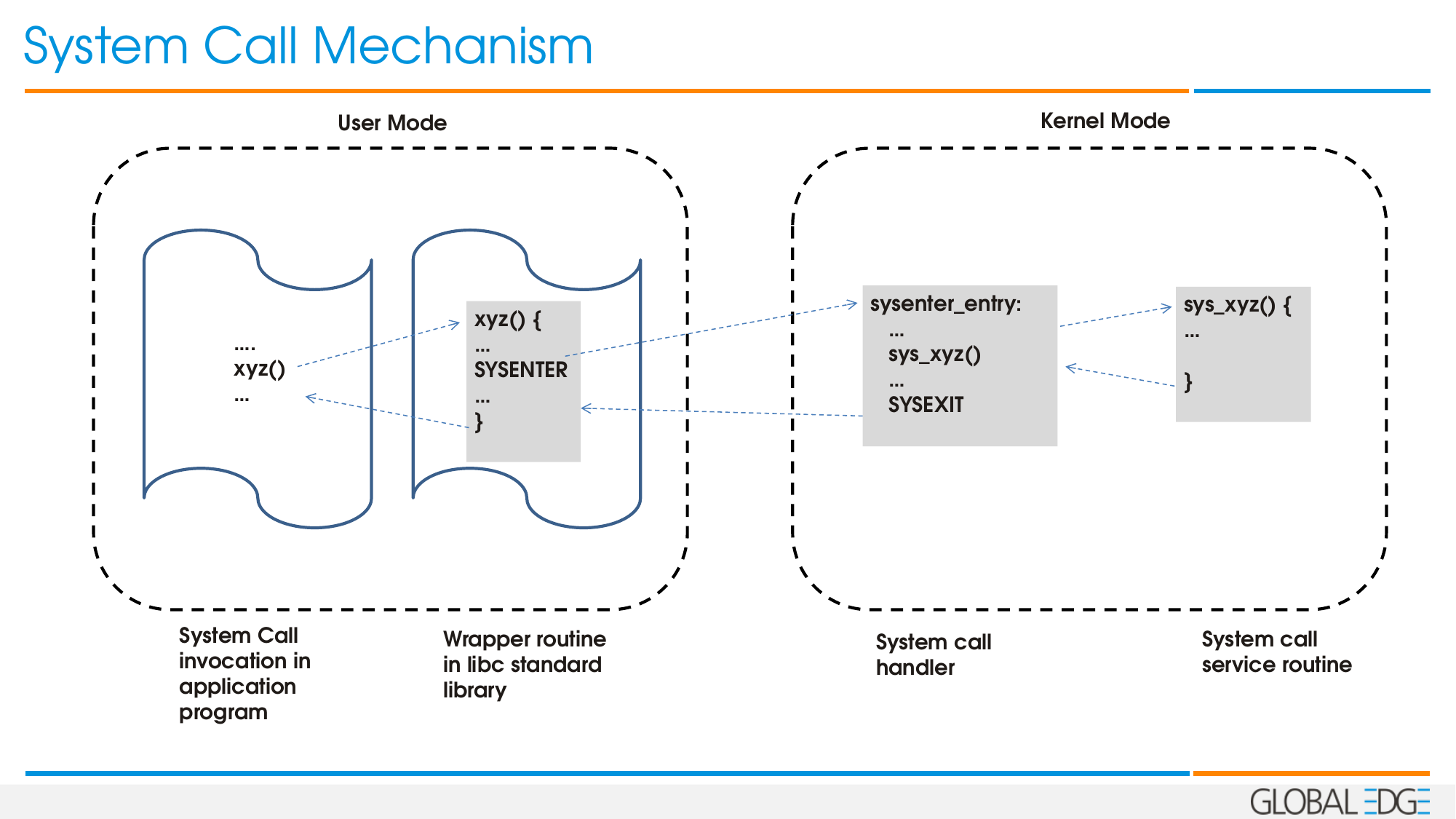

# System Call Mechanism
Kernel Mode
User Mode

sysenter_entry:
   …
   sys_xyz()
   …
   SYSEXIT

sys_xyz() {
…

}

xyz() {
…
SYSENTER
…
}

….
xyz()
…
System Call invocation in application program
Wrapper routine in libc standard library
System call service routine
System call handler